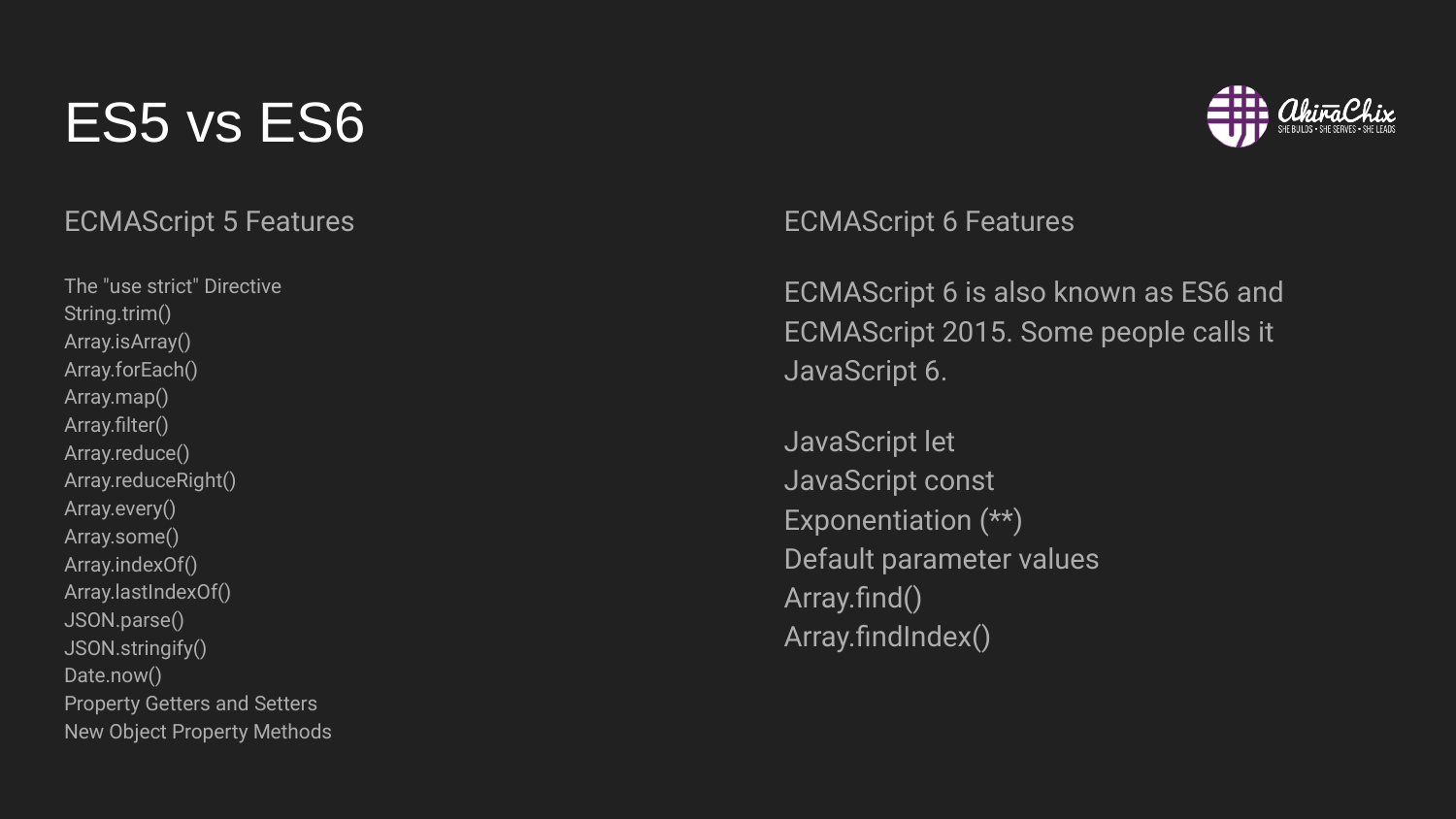

# ES5 vs ES6
ECMAScript 5 Features
The "use strict" Directive
String.trim()
Array.isArray()
Array.forEach()
Array.map()
Array.filter()
Array.reduce()
Array.reduceRight()
Array.every()
Array.some()
Array.indexOf()
Array.lastIndexOf()
JSON.parse()
JSON.stringify()
Date.now()
Property Getters and Setters
New Object Property Methods

ECMAScript 6 Features
ECMAScript 6 is also known as ES6 and ECMAScript 2015. Some people calls it JavaScript 6.
JavaScript let
JavaScript const
Exponentiation (**)
Default parameter values
Array.find()
Array.findIndex()